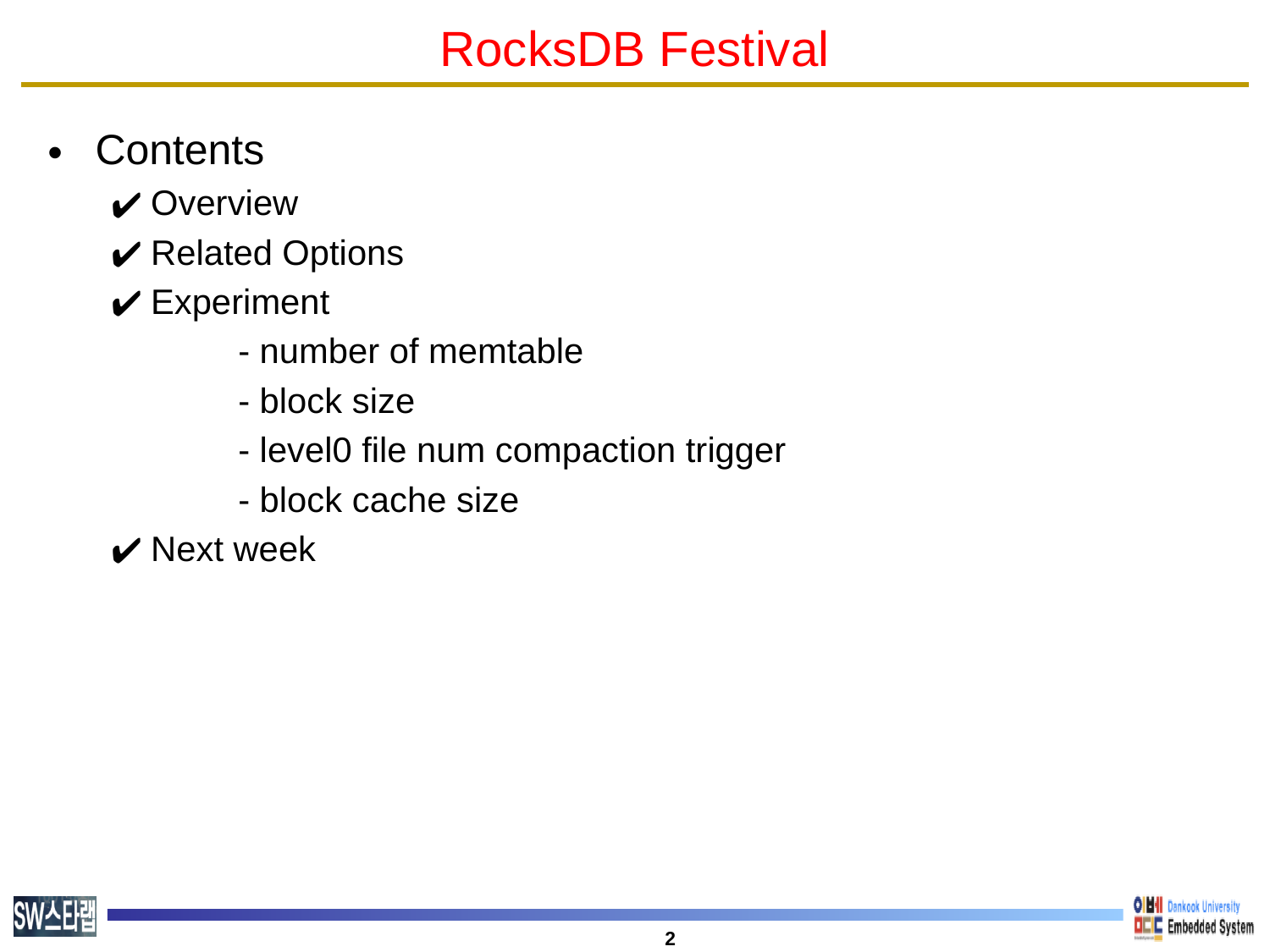

# RocksDB Festival
Contents
Overview
Related Options
Experiment
	- number of memtable
	- block size
	- level0 file num compaction trigger
	- block cache size
Next week
2